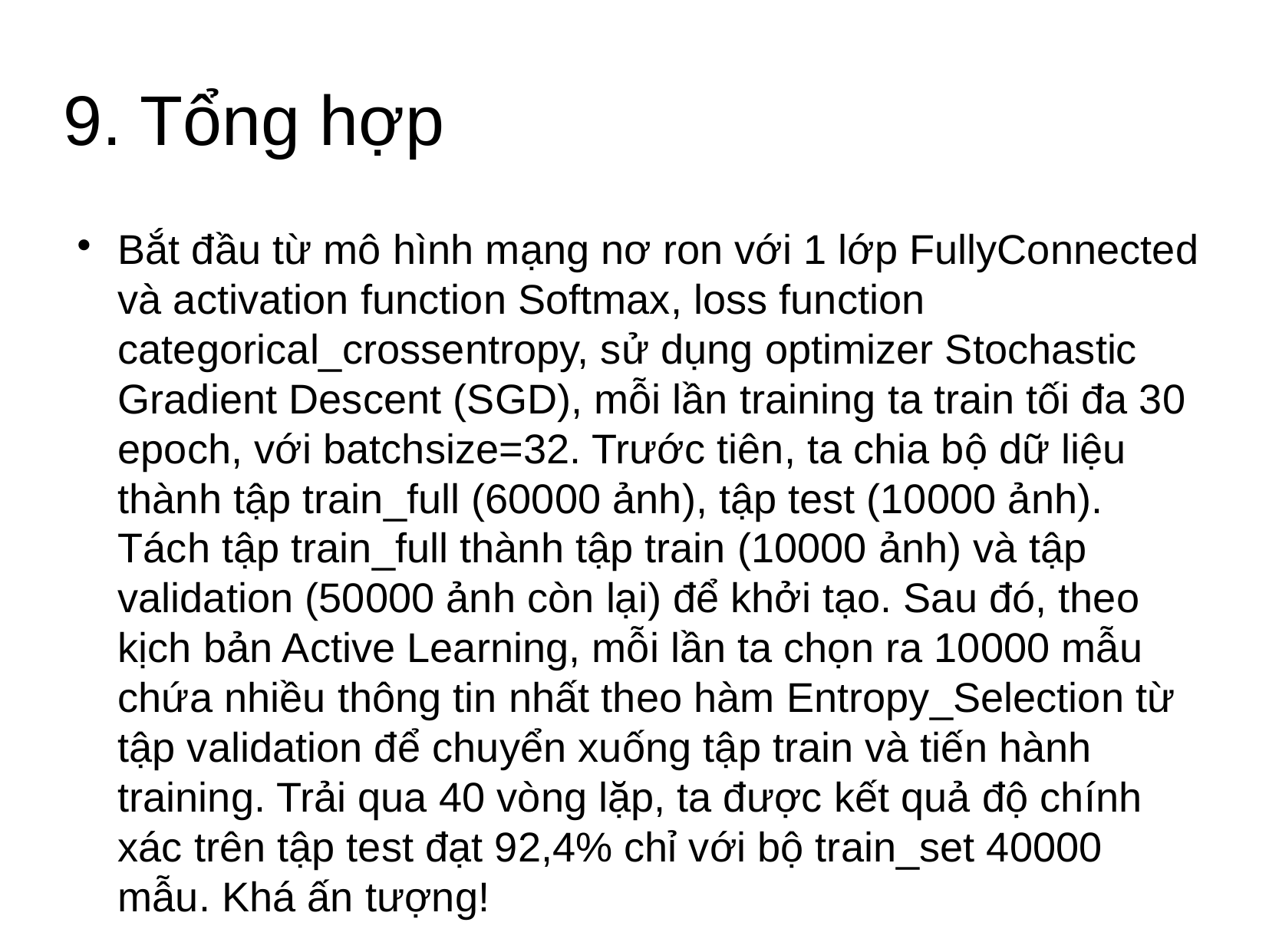

9. Tổng hợp
Bắt đầu từ mô hình mạng nơ ron với 1 lớp FullyConnected và activation function Softmax, loss function categorical_crossentropy, sử dụng optimizer Stochastic Gradient Descent (SGD), mỗi lần training ta train tối đa 30 epoch, với batchsize=32. Trước tiên, ta chia bộ dữ liệu thành tập train_full (60000 ảnh), tập test (10000 ảnh). Tách tập train_full thành tập train (10000 ảnh) và tập validation (50000 ảnh còn lại) để khởi tạo. Sau đó, theo kịch bản Active Learning, mỗi lần ta chọn ra 10000 mẫu chứa nhiều thông tin nhất theo hàm Entropy_Selection từ tập validation để chuyển xuống tập train và tiến hành training. Trải qua 40 vòng lặp, ta được kết quả độ chính xác trên tập test đạt 92,4% chỉ với bộ train_set 40000 mẫu. Khá ấn tượng!